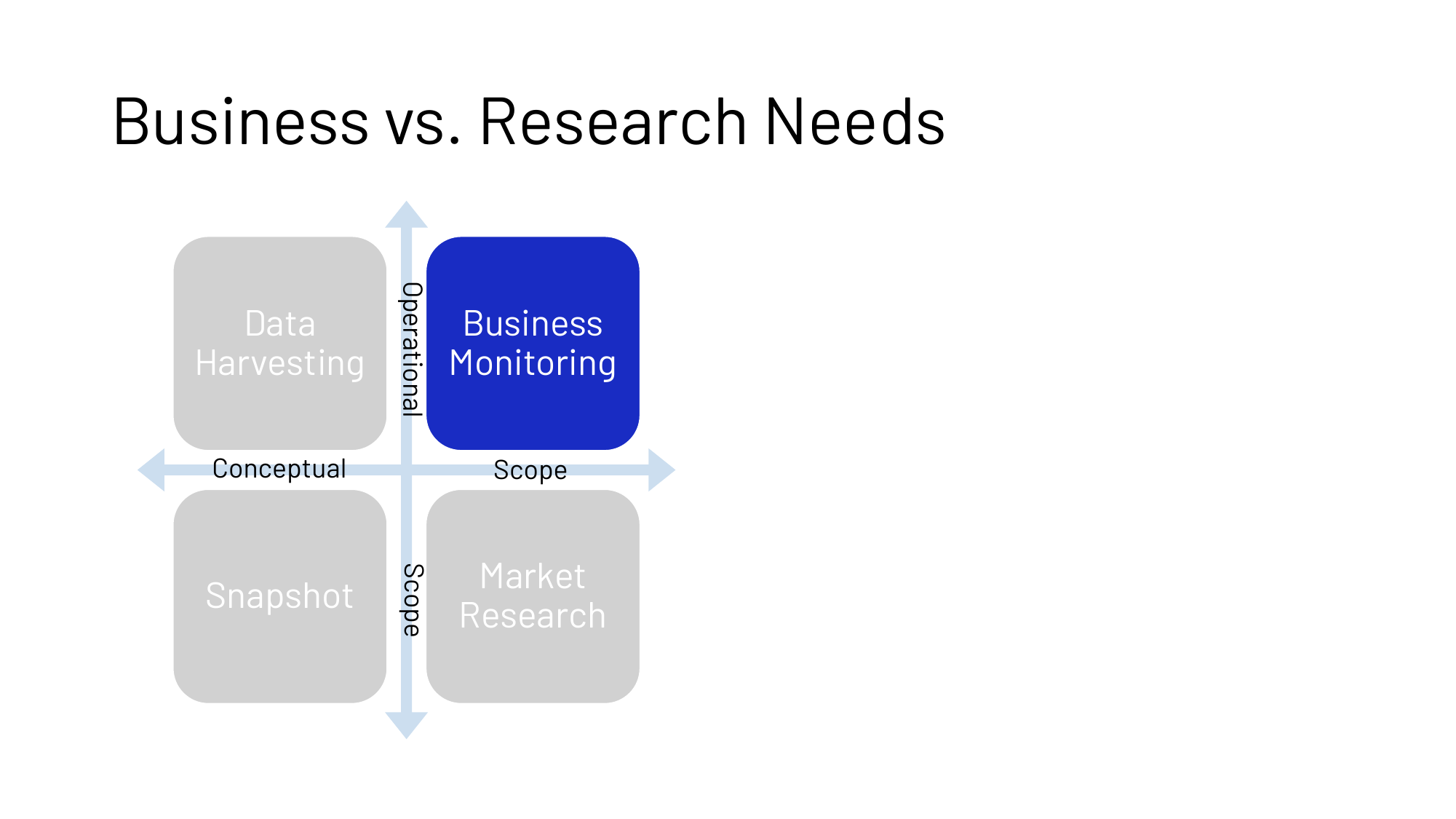

# Business vs. Research Needs

Data Harvesting
Business Monitoring
Snapshot
Market Research
Operational
Conceptual
Scope
Scope